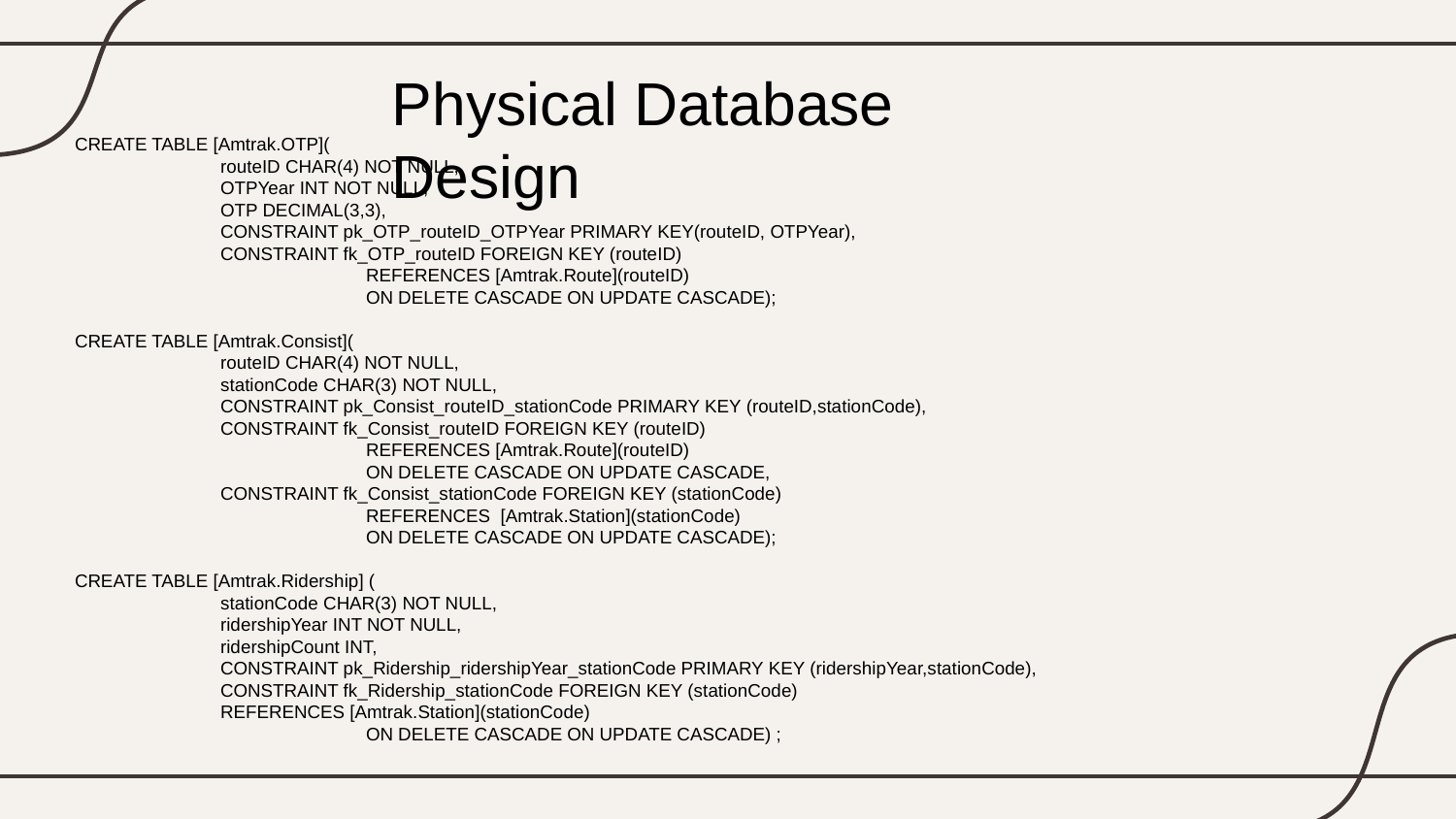

# Physical Database Design
CREATE TABLE [Amtrak.OTP](
	routeID CHAR(4) NOT NULL,
	OTPYear INT NOT NULL,
	OTP DECIMAL(3,3),
	CONSTRAINT pk_OTP_routeID_OTPYear PRIMARY KEY(routeID, OTPYear),
	CONSTRAINT fk_OTP_routeID FOREIGN KEY (routeID)
		REFERENCES [Amtrak.Route](routeID)
		ON DELETE CASCADE ON UPDATE CASCADE);

CREATE TABLE [Amtrak.Consist](
	routeID CHAR(4) NOT NULL,
	stationCode CHAR(3) NOT NULL,
	CONSTRAINT pk_Consist_routeID_stationCode PRIMARY KEY (routeID,stationCode),
	CONSTRAINT fk_Consist_routeID FOREIGN KEY (routeID)
		REFERENCES [Amtrak.Route](routeID)
		ON DELETE CASCADE ON UPDATE CASCADE,
	CONSTRAINT fk_Consist_stationCode FOREIGN KEY (stationCode)
		REFERENCES  [Amtrak.Station](stationCode)
		ON DELETE CASCADE ON UPDATE CASCADE);

CREATE TABLE [Amtrak.Ridership] (
	stationCode CHAR(3) NOT NULL,
	ridershipYear INT NOT NULL,
	ridershipCount INT,
	CONSTRAINT pk_Ridership_ridershipYear_stationCode PRIMARY KEY (ridershipYear,stationCode),
	CONSTRAINT fk_Ridership_stationCode FOREIGN KEY (stationCode)
	REFERENCES [Amtrak.Station](stationCode)
		ON DELETE CASCADE ON UPDATE CASCADE) ;